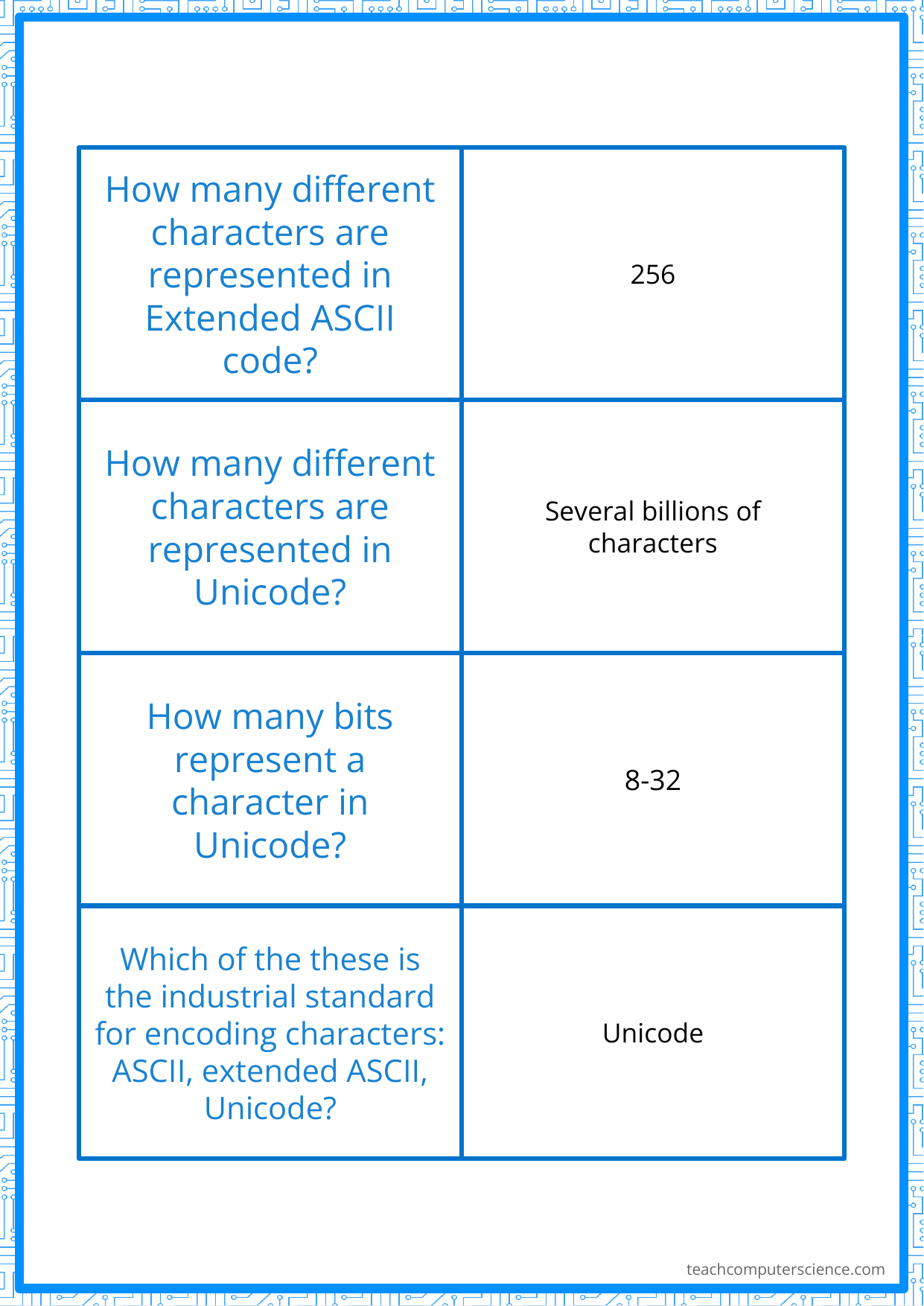

How many different characters are represented in Extended ASCII code?
256
How many different characters are represented in Unicode?
Several billions of characters
How many bits represent a character in Unicode?
8-32
Which of the these is the industrial standard for encoding characters: ASCII, extended ASCII, Unicode?
Unicode